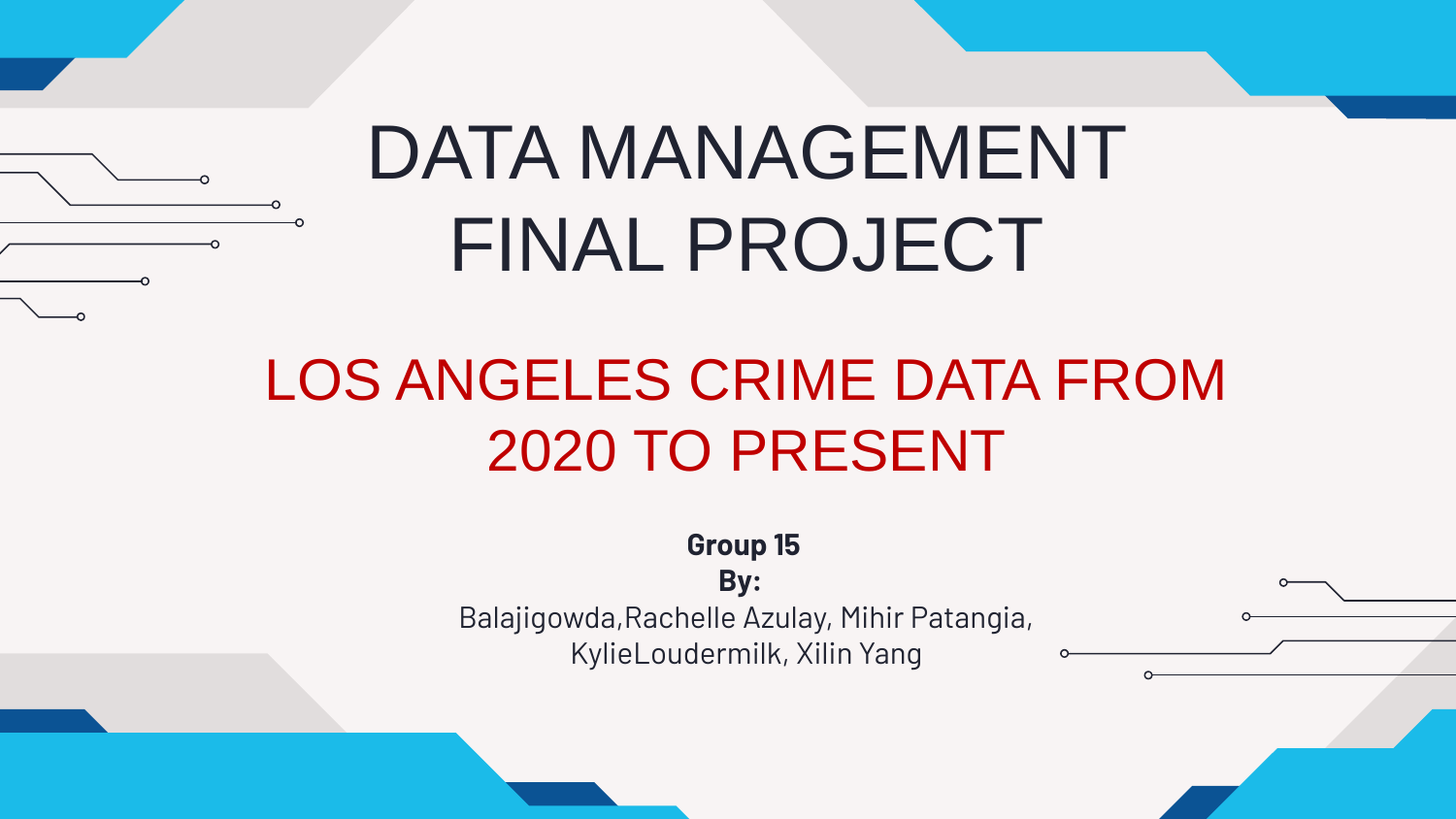

# DATA MANAGEMENT FINAL PROJECT

LOS ANGELES CRIME DATA FROM 2020 TO PRESENT
Group 15
By:
Balajigowda,Rachelle Azulay, Mihir Patangia, KylieLoudermilk, Xilin Yang